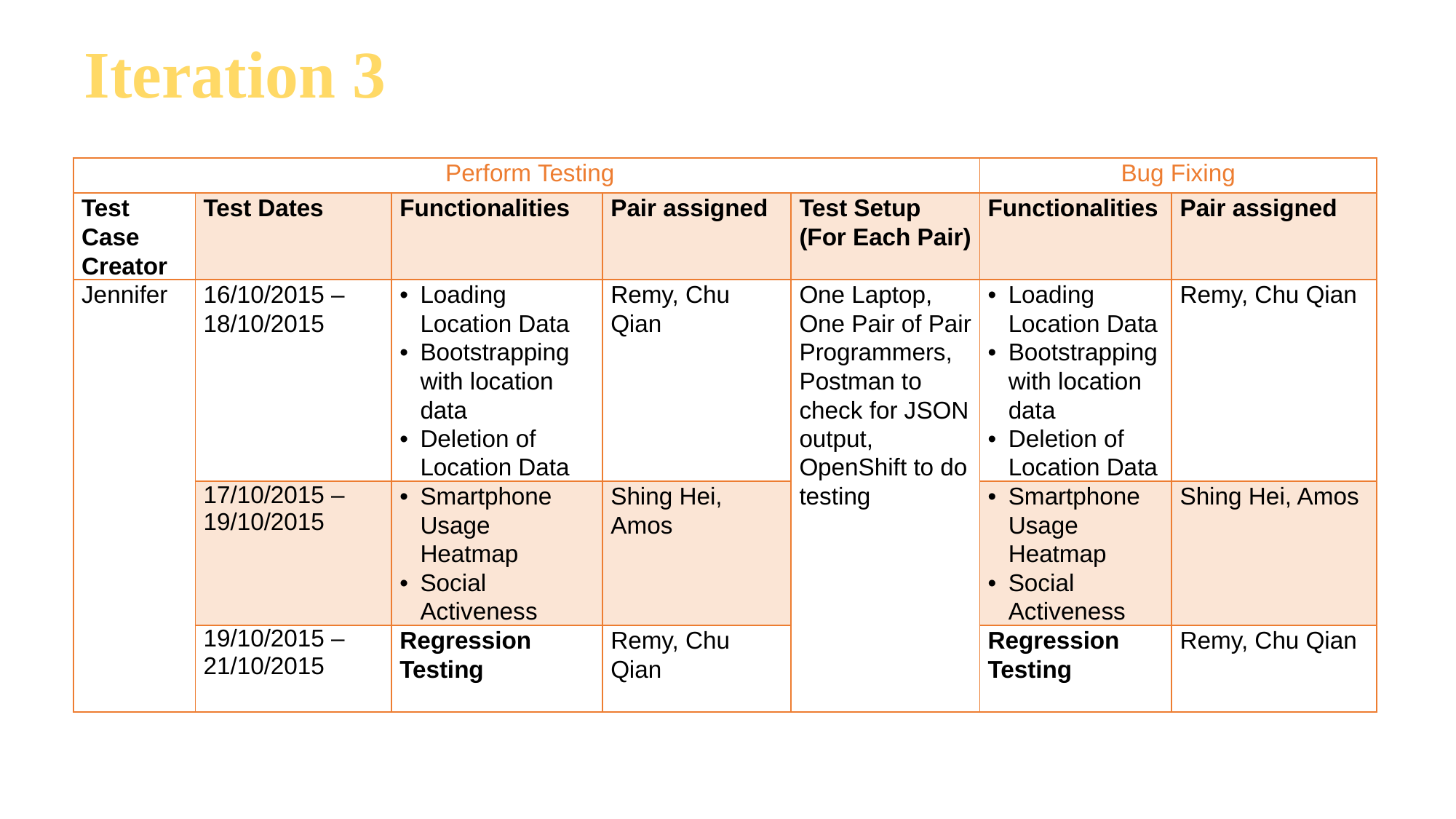

Iteration 3
| Perform Testing |  |  |  |  | Bug Fixing |  |
| --- | --- | --- | --- | --- | --- | --- |
| Test Case Creator | Test Dates | Functionalities | Pair assigned | Test Setup (For Each Pair) | Functionalities | Pair assigned |
| Jennifer | 16/10/2015 – 18/10/2015 | Loading Location Data Bootstrapping with location data Deletion of Location Data | Remy, Chu Qian | One Laptop, One Pair of Pair Programmers, Postman to check for JSON output, OpenShift to do testing | Loading Location Data Bootstrapping with location data Deletion of Location Data | Remy, Chu Qian |
|  | 17/10/2015 – 19/10/2015 | Smartphone Usage Heatmap Social Activeness | Shing Hei, Amos |  | Smartphone Usage Heatmap Social Activeness | Shing Hei, Amos |
|  | 19/10/2015 – 21/10/2015 | Regression Testing | Remy, Chu Qian |  | Regression Testing | Remy, Chu Qian |